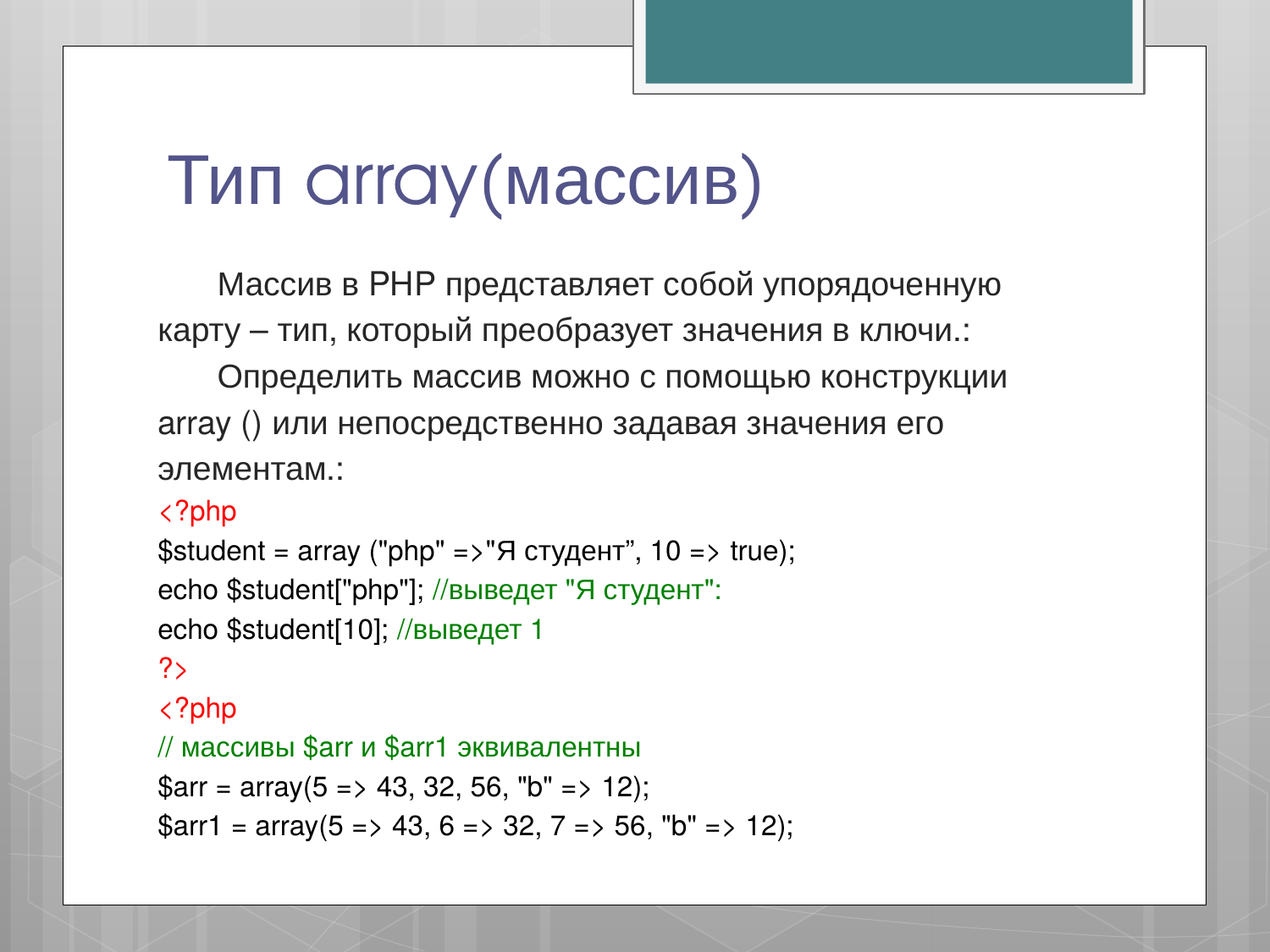

# Тип array(массив)
	Массив в PHP представляет собой упорядоченную
карту – тип, который преобразует значения в ключи.:
	Определить массив можно с помощью конструкции
array () или непосредственно задавая значения его
элементам.:
<?php
$student = array ("php" =>"Я студент”, 10 => true);
echo $student["php"]; //выведет "Я студент":
echo $student[10]; //выведет 1
?>
<?php
// массивы $arr и $arr1 эквивалентны
$arr = array(5 => 43, 32, 56, "b" => 12);
$arr1 = array(5 => 43, 6 => 32, 7 => 56, "b" => 12);